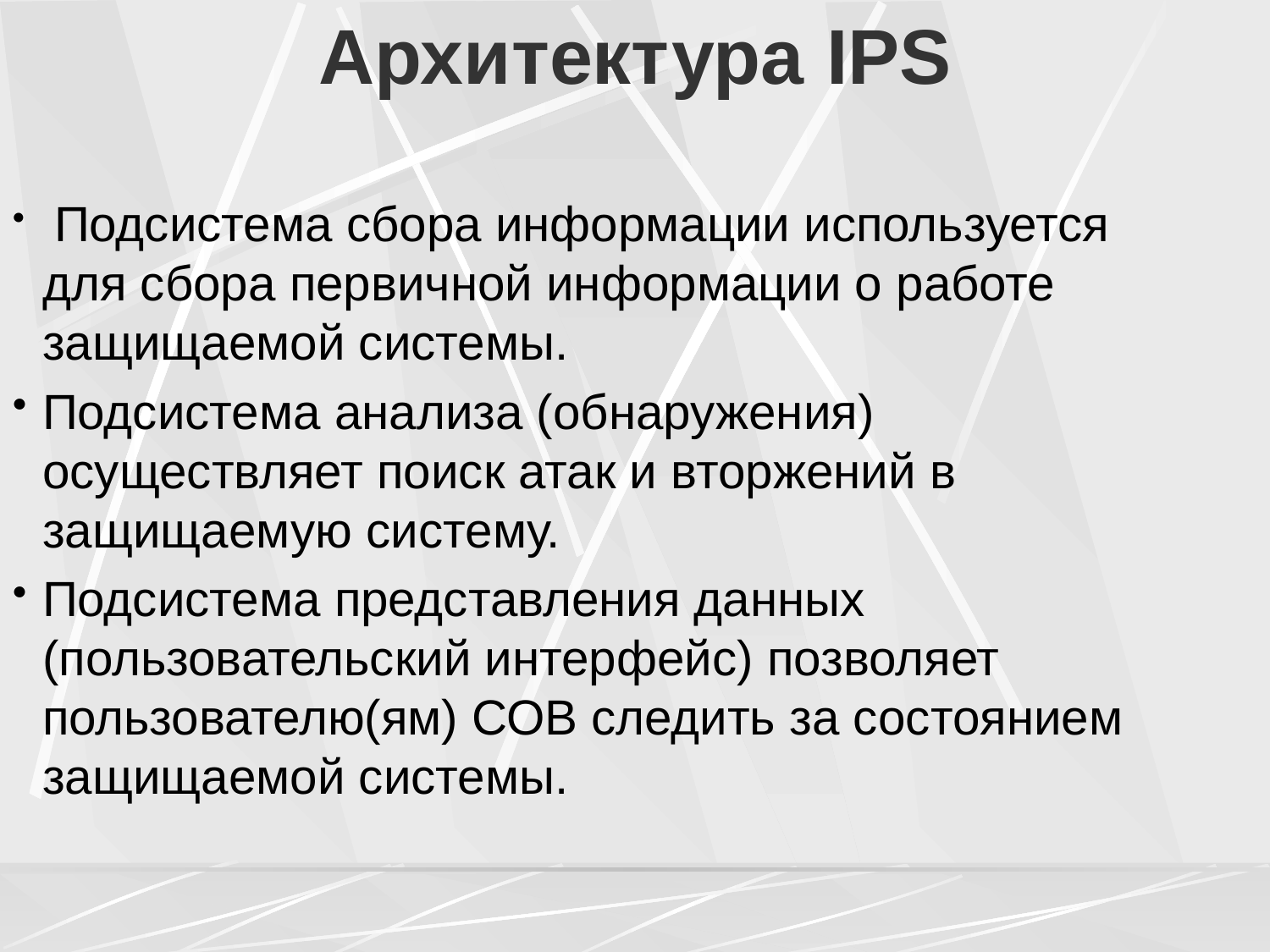

# Архитектура IPS
 Подсистема сбора информации используется для сбора первичной информации о работе защищаемой системы.
Подсистема анализа (обнаружения) осуществляет поиск атак и вторжений в защищаемую систему.
Подсистема представления данных (пользовательский интерфейс) позволяет пользователю(ям) СОВ следить за состоянием защищаемой системы.